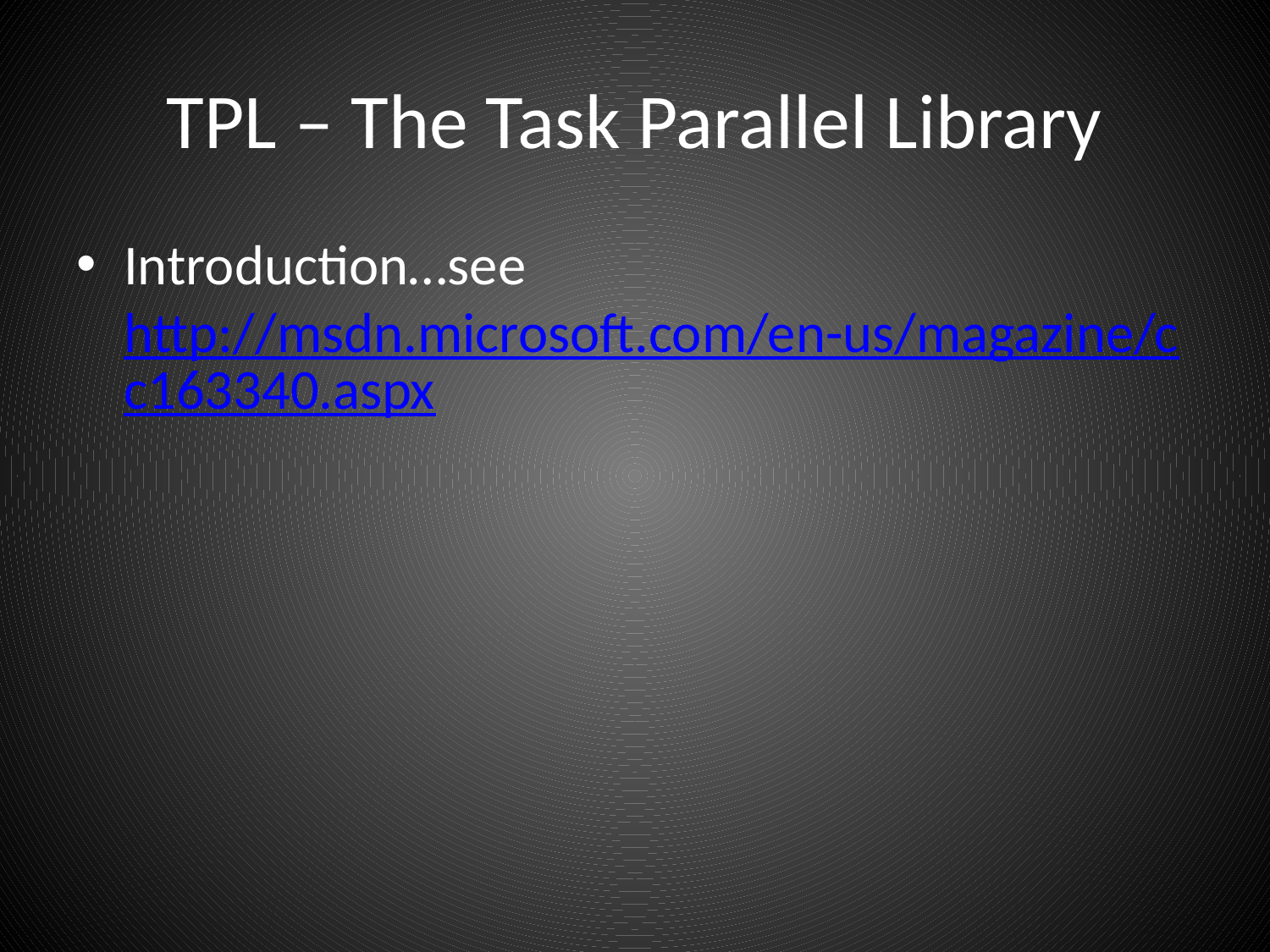

# TPL – The Task Parallel Library
Introduction…see http://msdn.microsoft.com/en-us/magazine/cc163340.aspx